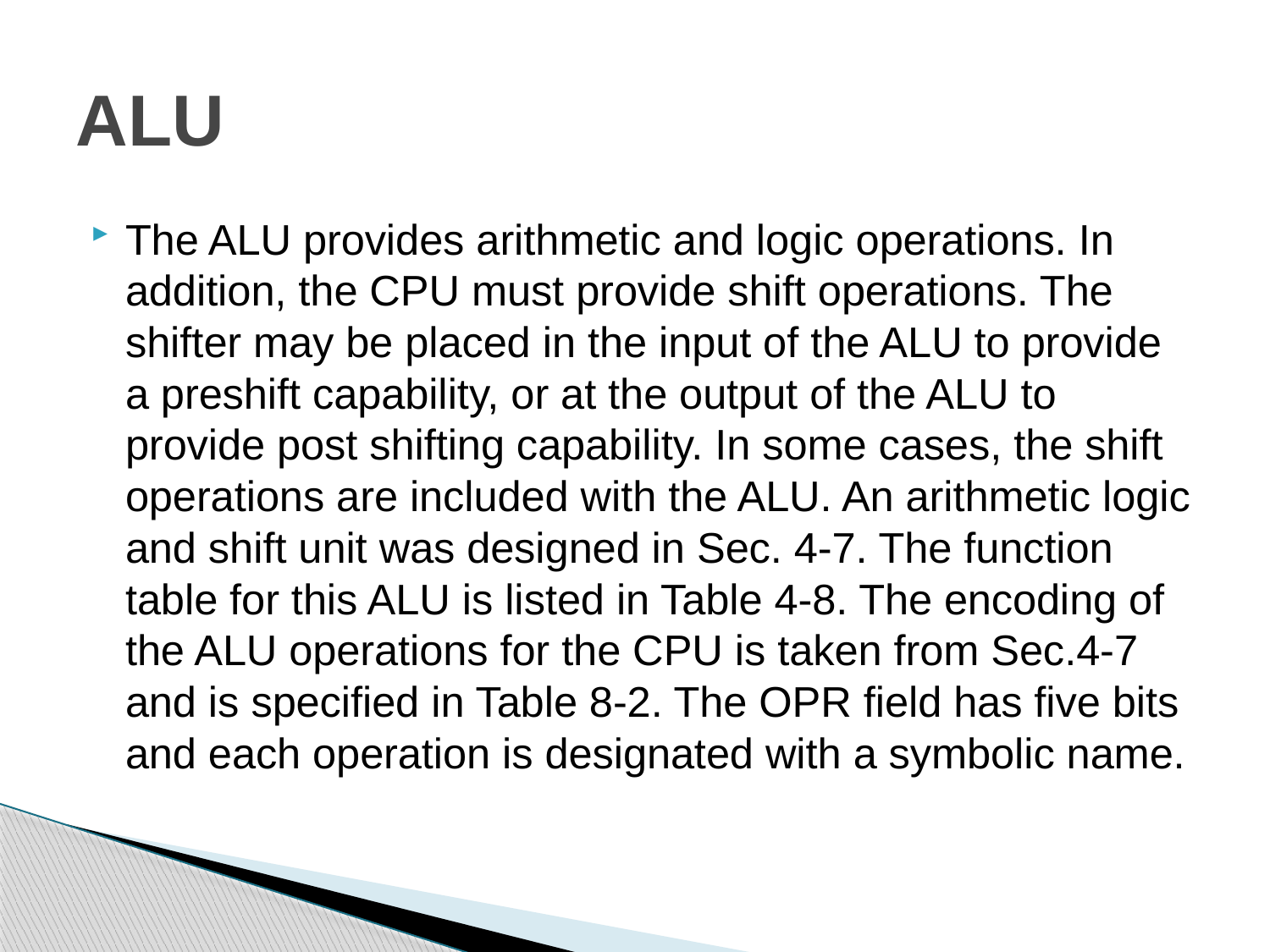

# ALU
The ALU provides arithmetic and logic operations. In addition, the CPU must provide shift operations. The shifter may be placed in the input of the ALU to provide a preshift capability, or at the output of the ALU to provide post shifting capability. In some cases, the shift operations are included with the ALU. An arithmetic logic and shift unit was designed in Sec. 4-7. The function table for this ALU is listed in Table 4-8. The encoding of the ALU operations for the CPU is taken from Sec.4-7 and is specified in Table 8-2. The OPR field has five bits and each operation is designated with a symbolic name.